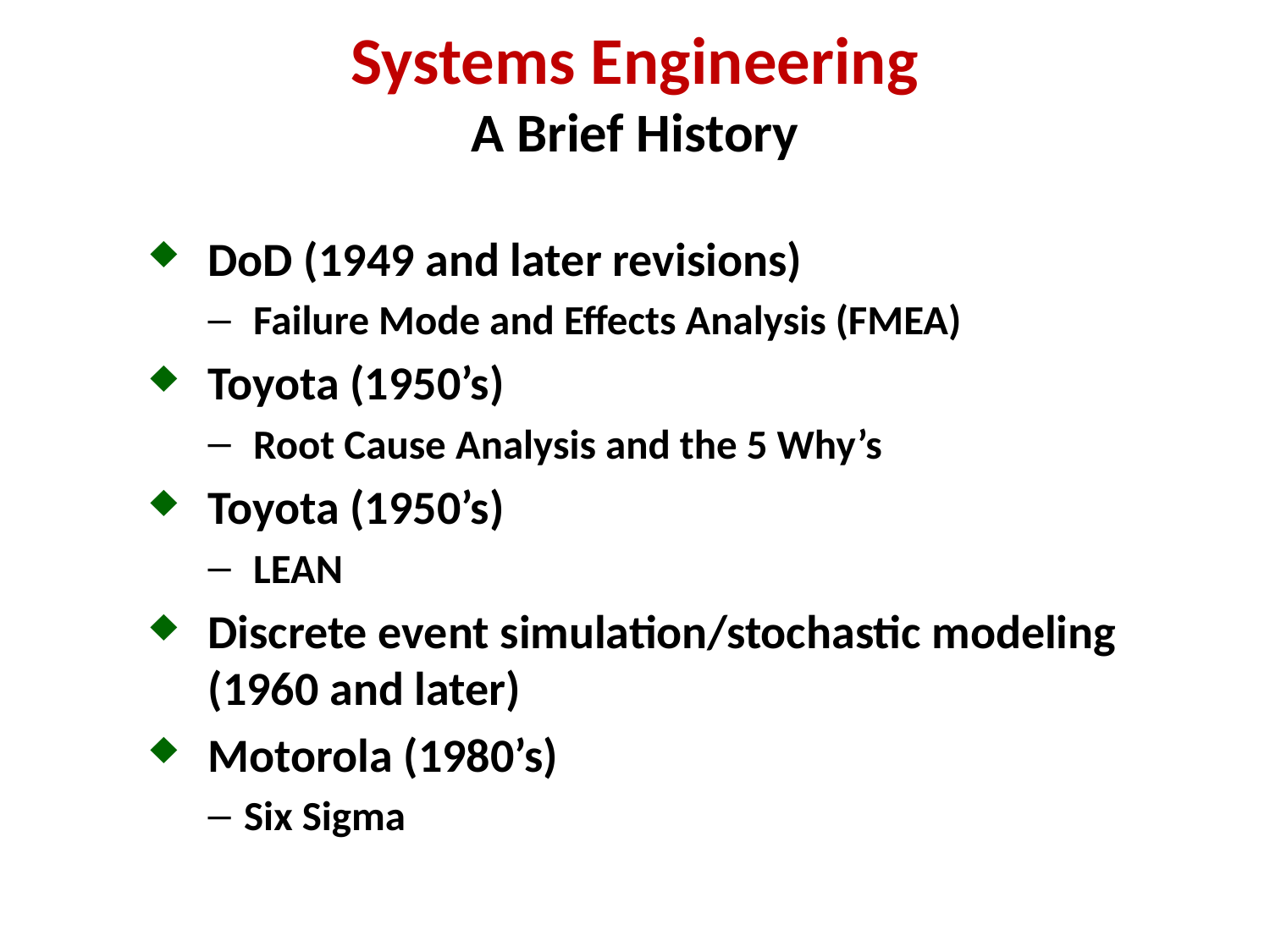

# Systems Engineering A Brief History
DoD (1949 and later revisions)
 Failure Mode and Effects Analysis (FMEA)
Toyota (1950’s)
 Root Cause Analysis and the 5 Why’s
Toyota (1950’s)
 LEAN
Discrete event simulation/stochastic modeling (1960 and later)
Motorola (1980’s)
Six Sigma